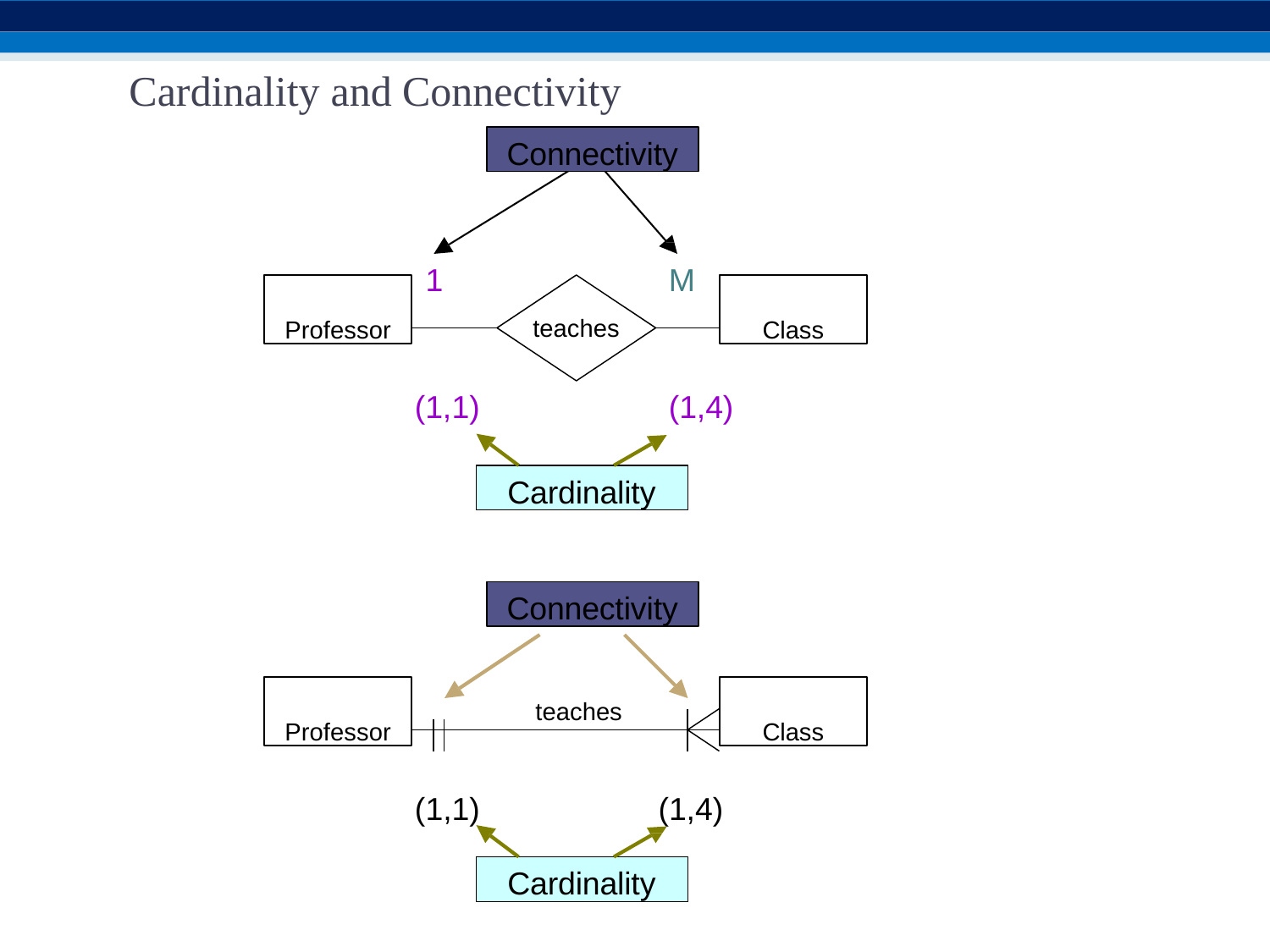

# Cardinality and Connectivity
Connectivity

1
M

Professor

Class
teaches
(1,1)
(1,4)

Cardinality
Connectivity

Professor

Class
teaches

(1,1)
(1,4)

Cardinality